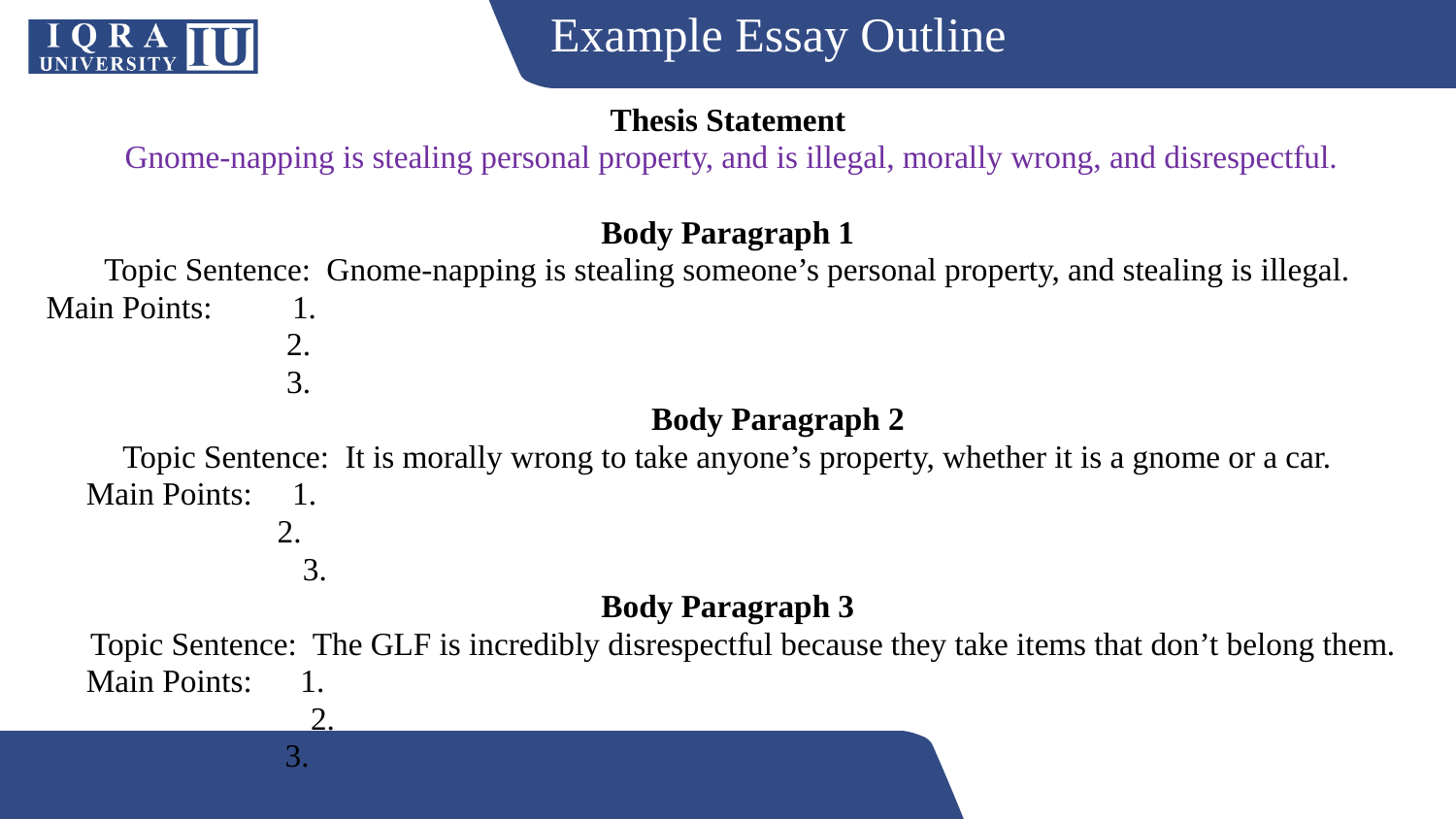

# Example Essay Outline
Thesis Statement
 Gnome-napping is stealing personal property, and is illegal, morally wrong, and disrespectful.

Body Paragraph 1
Topic Sentence:  Gnome-napping is stealing someone’s personal property, and stealing is illegal.
    Main Points:          1.
                                  2.
                                  3.
					Body Paragraph 2
Topic Sentence:  It is morally wrong to take anyone’s property, whether it is a gnome or a car.
         Main Points:     1.
	                          2.
		           3.
Body Paragraph 3
    Topic Sentence:  The GLF is incredibly disrespectful because they take items that don’t belong them.
         Main Points:      1.
		            2.
	                           3.